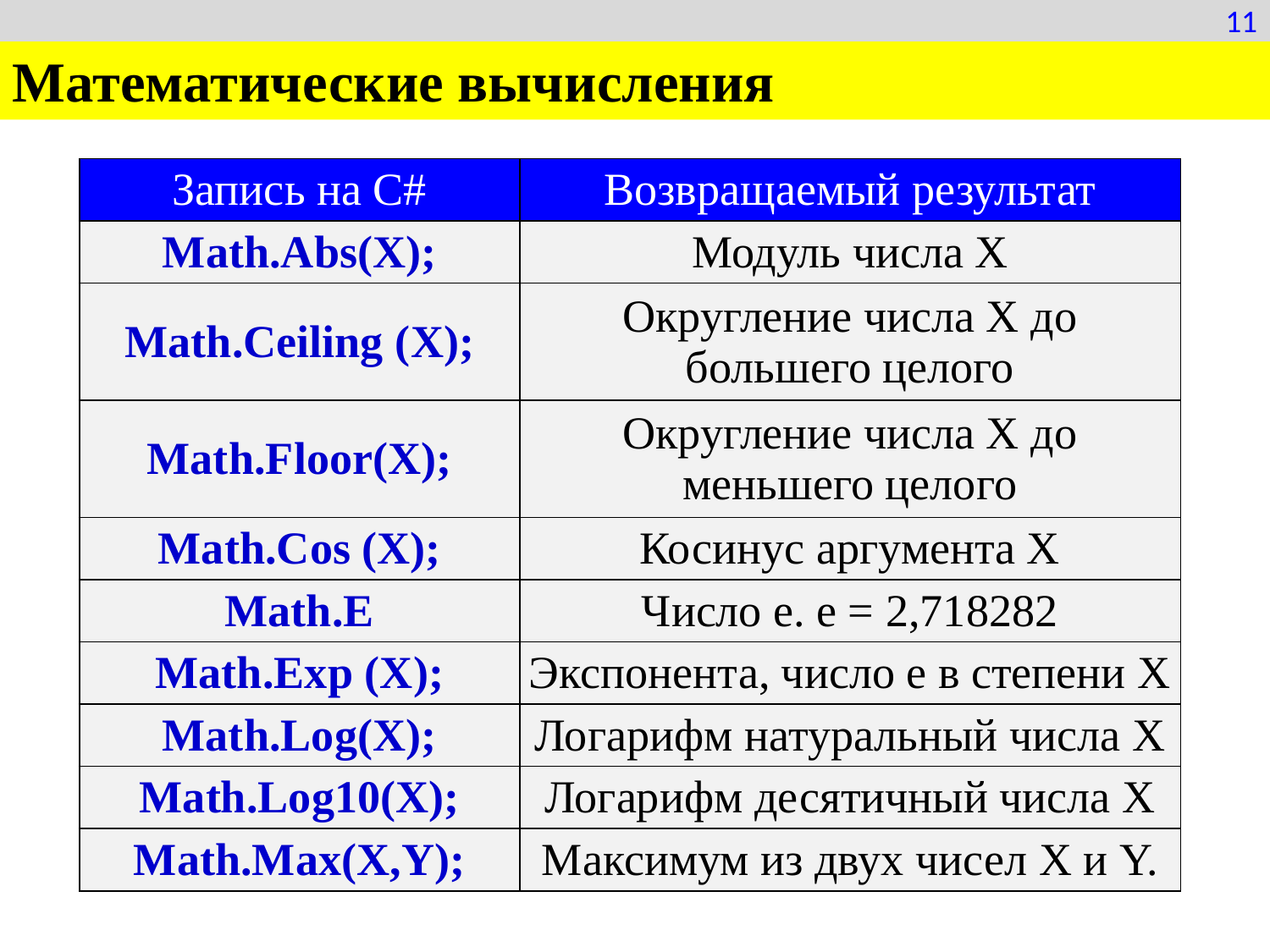

11
Математические вычисления
| Запись на C# | Возвращаемый результат |
| --- | --- |
| Math.Abs(Х); | Модуль числа Х |
| Math.Ceiling (Х); | Округление числа Х до большего целого |
| Math.Floor(Х); | Округление числа Х до меньшего целого |
| Math.Cos (Х); | Косинус аргумента Х |
| Math.E | Число е. е = 2,718282 |
| Math.Exp (Х); | Экспонента, число е в степени Х |
| Math.Log(Х); | Логарифм натуральный числа Х |
| Math.Log10(Х); | Логарифм десятичный числа Х |
| Math.Max(Х,Y); | Максимум из двух чисел Х и Y. |